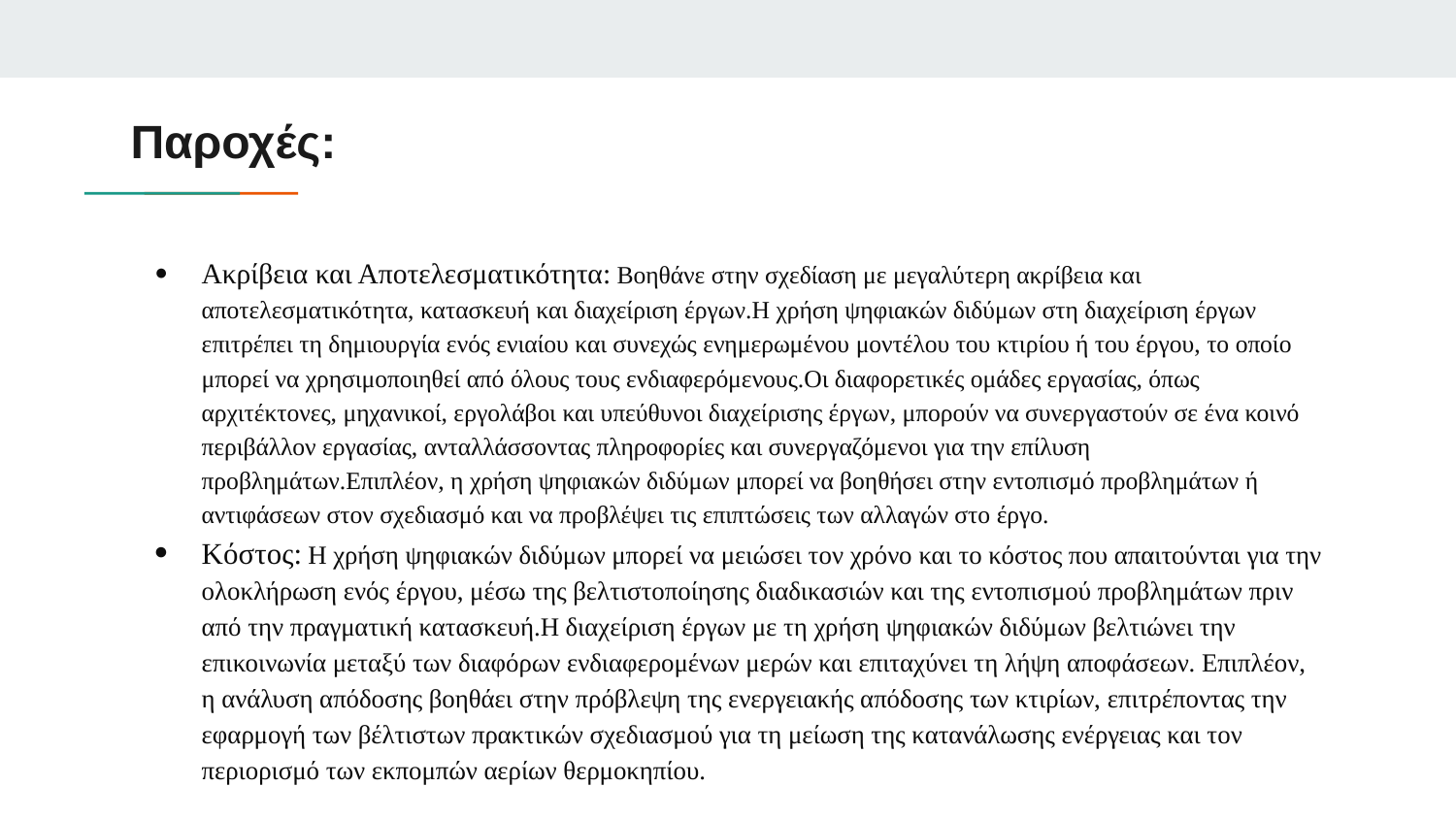

# Παροχές:

Ακρίβεια και Αποτελεσματικότητα: Βοηθάνε στην σχεδίαση με μεγαλύτερη ακρίβεια και αποτελεσματικότητα, κατασκευή και διαχείριση έργων.Η χρήση ψηφιακών διδύμων στη διαχείριση έργων επιτρέπει τη δημιουργία ενός ενιαίου και συνεχώς ενημερωμένου μοντέλου του κτιρίου ή του έργου, το οποίο μπορεί να χρησιμοποιηθεί από όλους τους ενδιαφερόμενους.Οι διαφορετικές ομάδες εργασίας, όπως αρχιτέκτονες, μηχανικοί, εργολάβοι και υπεύθυνοι διαχείρισης έργων, μπορούν να συνεργαστούν σε ένα κοινό περιβάλλον εργασίας, ανταλλάσσοντας πληροφορίες και συνεργαζόμενοι για την επίλυση προβλημάτων.Επιπλέον, η χρήση ψηφιακών διδύμων μπορεί να βοηθήσει στην εντοπισμό προβλημάτων ή αντιφάσεων στον σχεδιασμό και να προβλέψει τις επιπτώσεις των αλλαγών στο έργο.
Κόστος: Η χρήση ψηφιακών διδύμων μπορεί να μειώσει τον χρόνο και το κόστος που απαιτούνται για την ολοκλήρωση ενός έργου, μέσω της βελτιστοποίησης διαδικασιών και της εντοπισμού προβλημάτων πριν από την πραγματική κατασκευή.Η διαχείριση έργων με τη χρήση ψηφιακών διδύμων βελτιώνει την επικοινωνία μεταξύ των διαφόρων ενδιαφερομένων μερών και επιταχύνει τη λήψη αποφάσεων. Επιπλέον, η ανάλυση απόδοσης βοηθάει στην πρόβλεψη της ενεργειακής απόδοσης των κτιρίων, επιτρέποντας την εφαρμογή των βέλτιστων πρακτικών σχεδιασμού για τη μείωση της κατανάλωσης ενέργειας και τον περιορισμό των εκπομπών αερίων θερμοκηπίου.